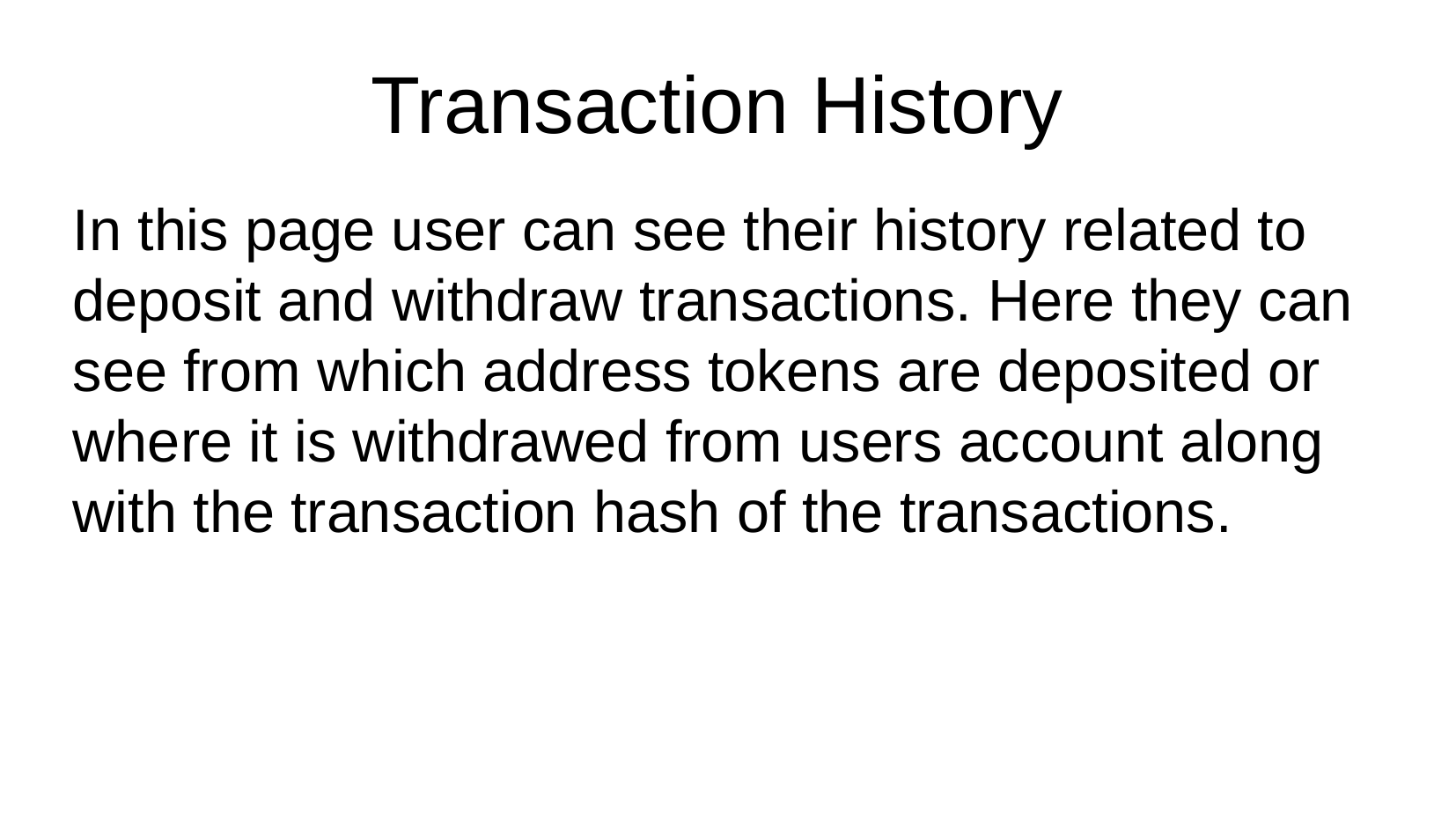

Transaction History
In this page user can see their history related to deposit and withdraw transactions. Here they can see from which address tokens are deposited or where it is withdrawed from users account along with the transaction hash of the transactions.